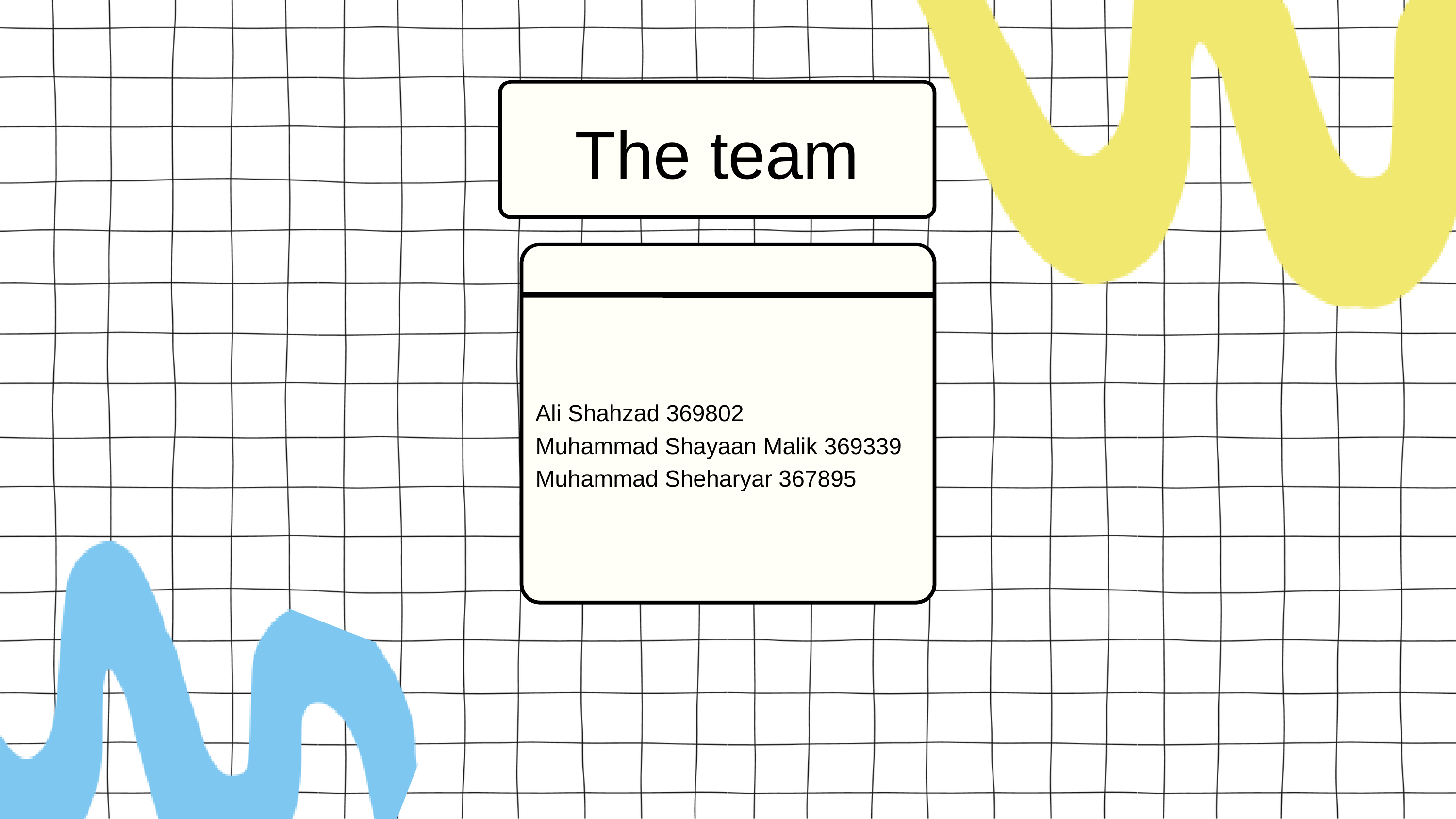

The team

Ali Shahzad 369802
Muhammad Shayaan Malik 369339
Muhammad Sheharyar 367895